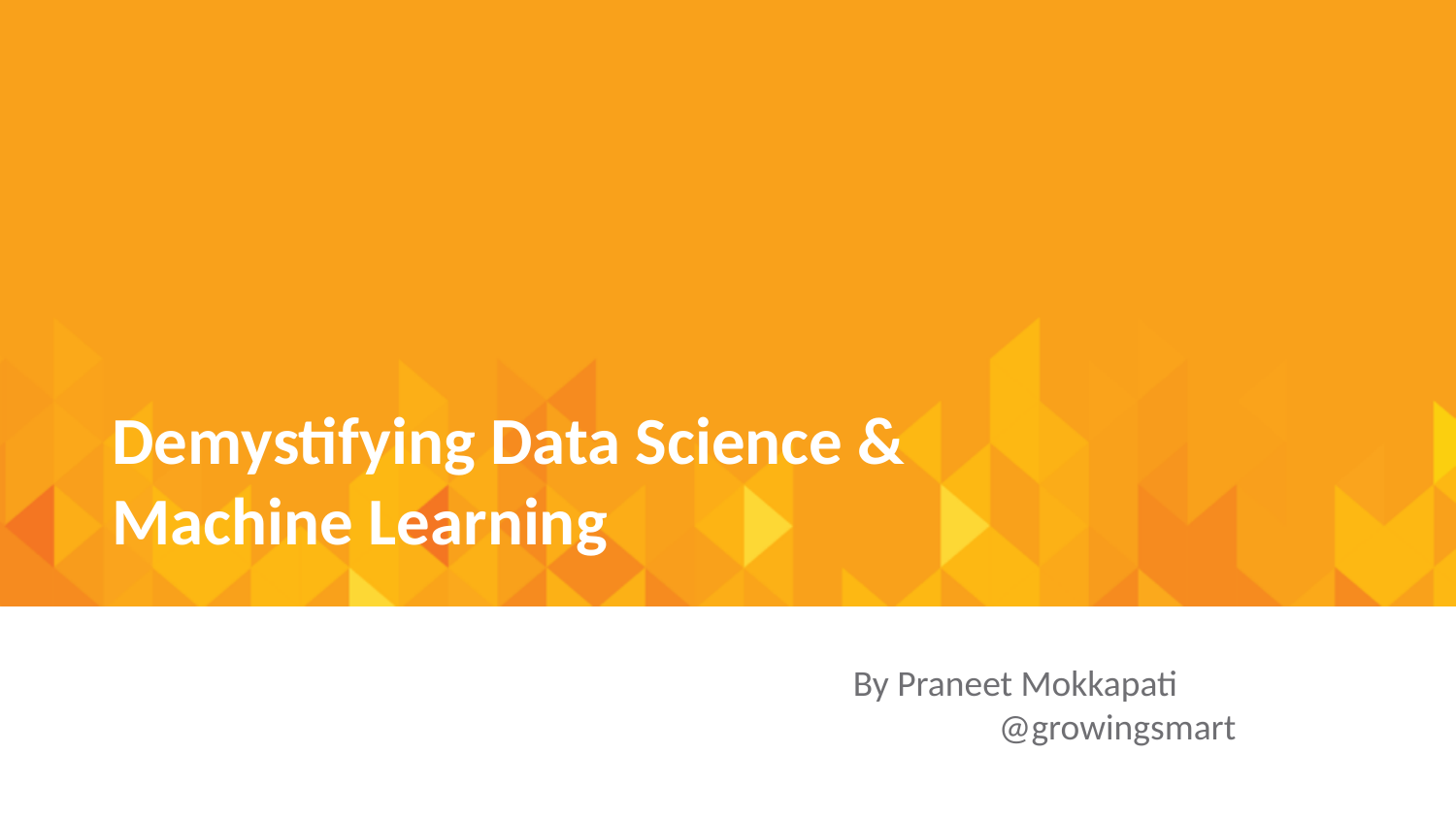

Demystifying Data Science & Machine Learning
By Praneet Mokkapati
	@growingsmart